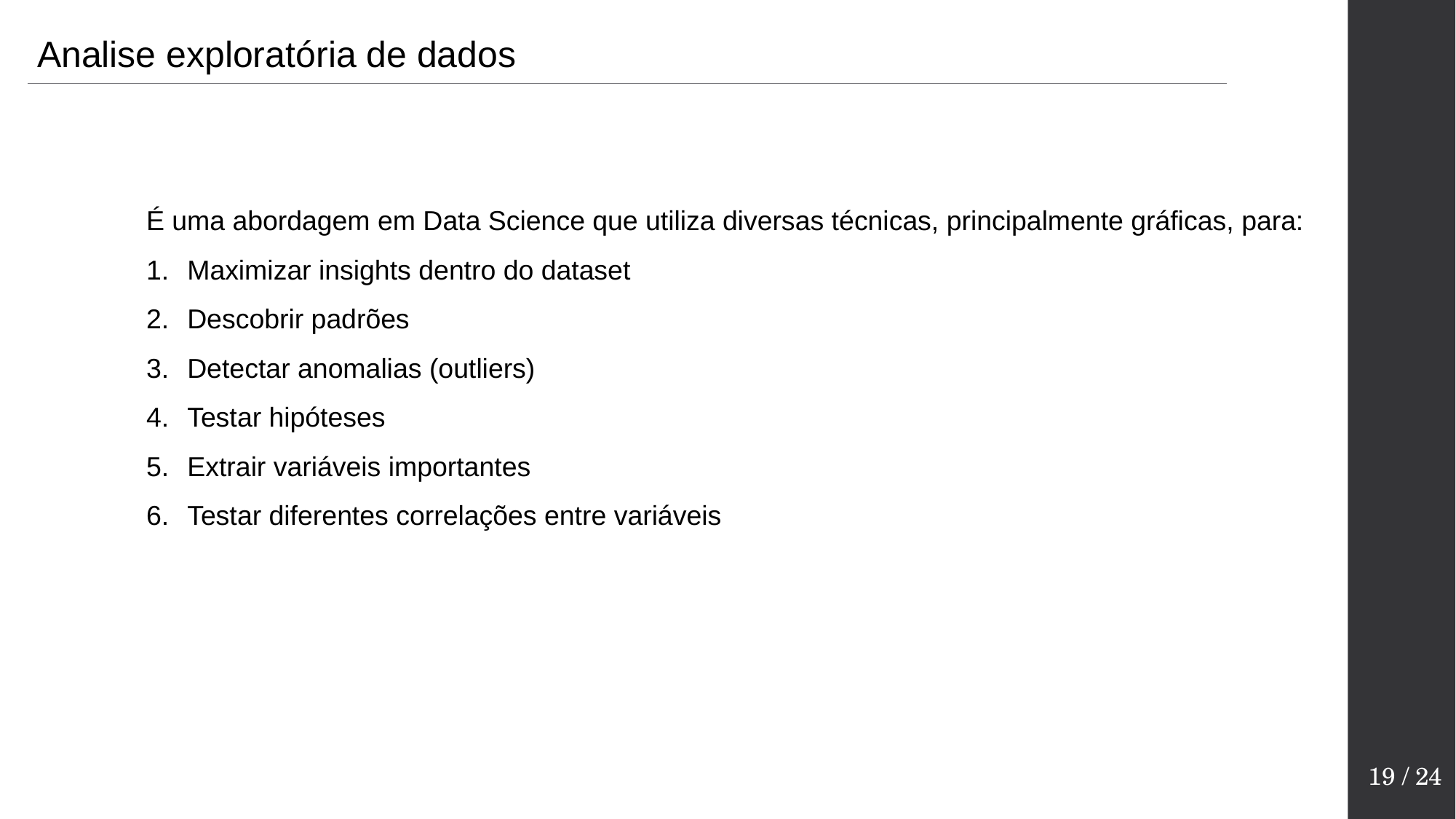

Analise exploratória de dados
É uma abordagem em Data Science que utiliza diversas técnicas, principalmente gráficas, para:
Maximizar insights dentro do dataset
Descobrir padrões
Detectar anomalias (outliers)
Testar hipóteses
Extrair variáveis importantes
Testar diferentes correlações entre variáveis